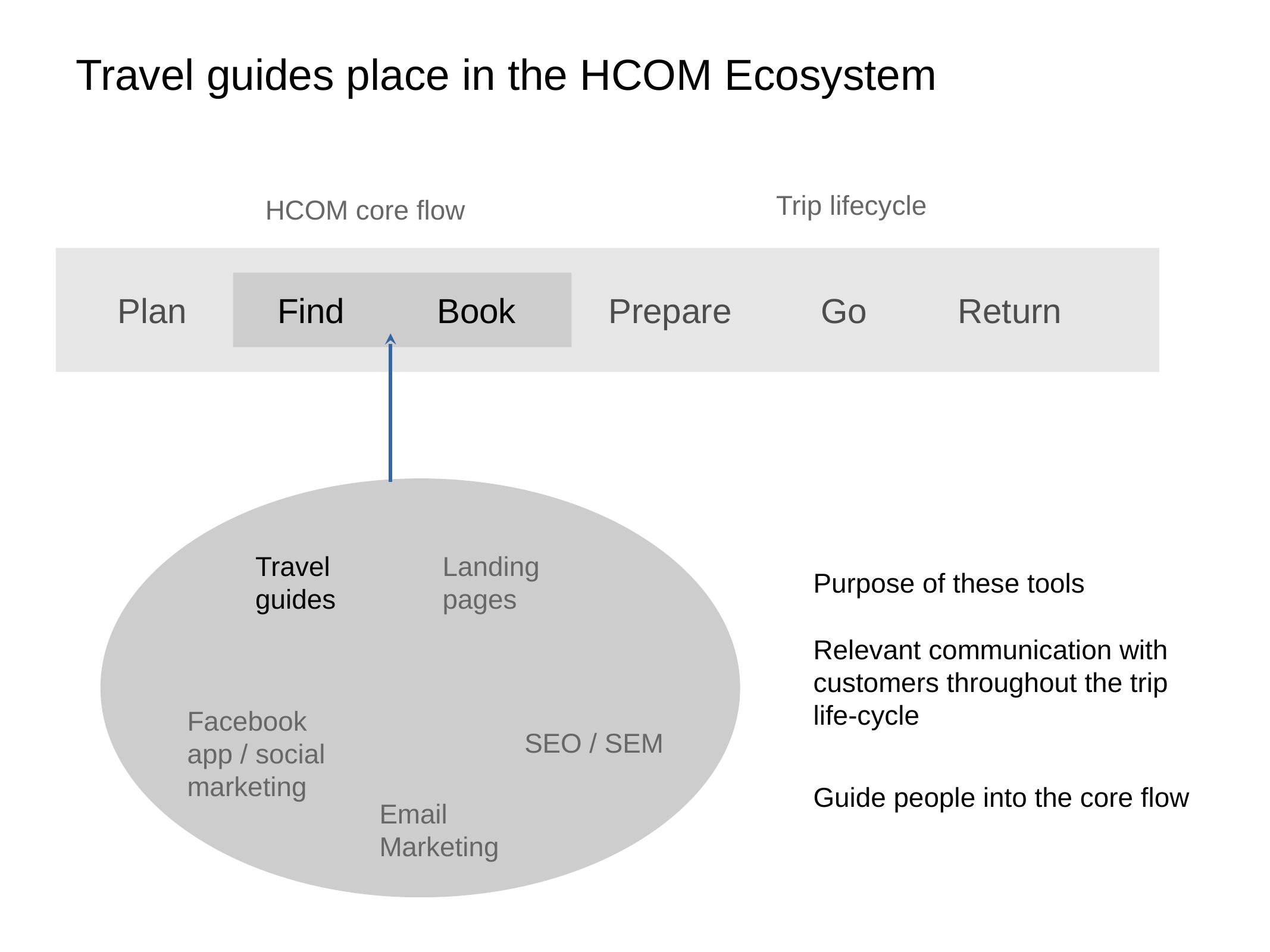

Travel guides place in the HCOM Ecosystem
Trip lifecycle
HCOM core flow

Plan
Find
Book
Prepare
Go
Return

Travel guides
Landing pages
Purpose of these tools
Relevant communication with customers throughout the trip life-cycle
Facebook app / social marketing
SEO / SEM
Guide people into the core flow
Email Marketing